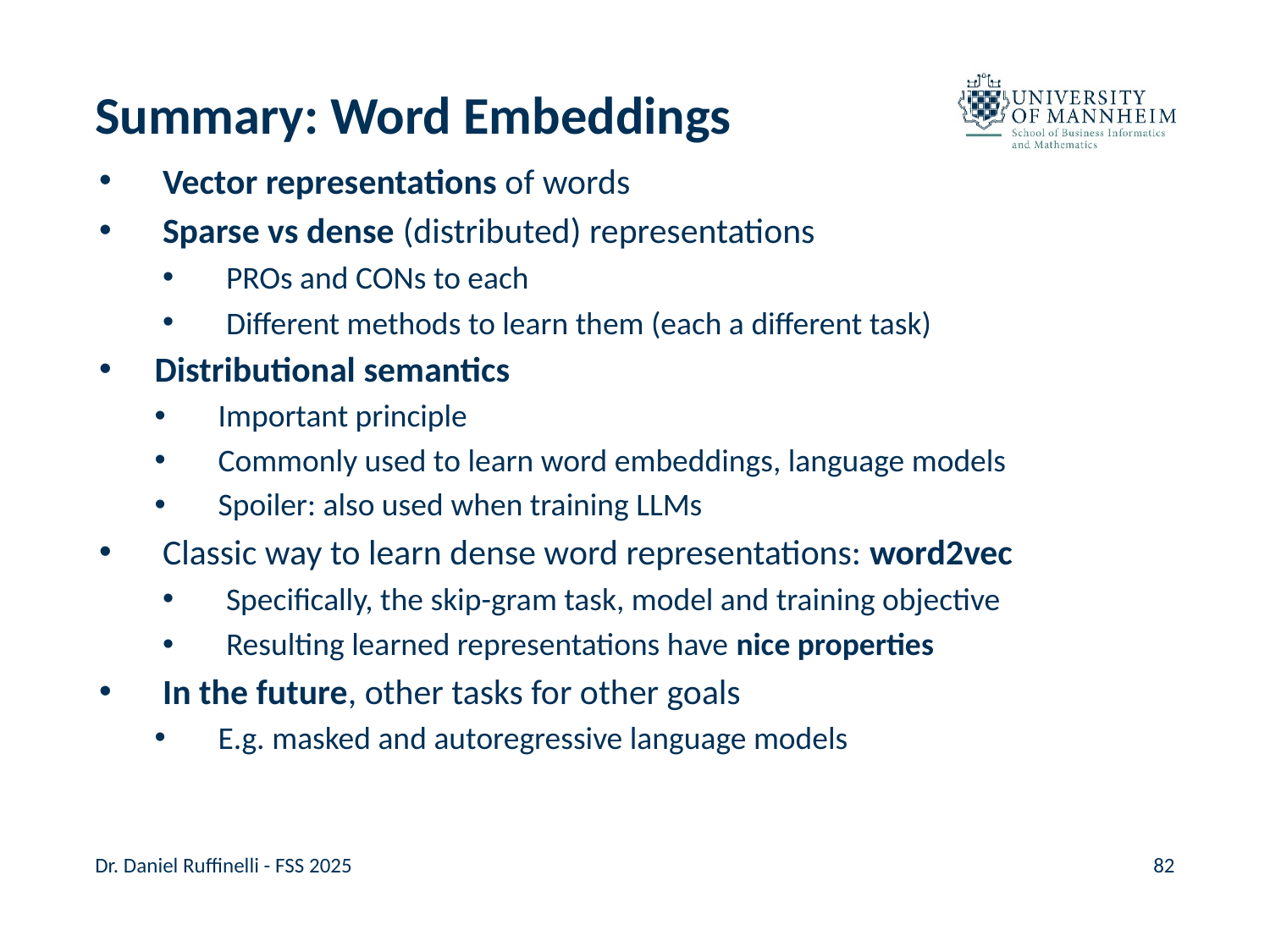

# Summary: Word Embeddings
Vector representations of words
Sparse vs dense (distributed) representations
PROs and CONs to each
Different methods to learn them (each a different task)
Distributional semantics
Important principle
Commonly used to learn word embeddings, language models
Spoiler: also used when training LLMs
Classic way to learn dense word representations: word2vec
Specifically, the skip-gram task, model and training objective
Resulting learned representations have nice properties
In the future, other tasks for other goals
E.g. masked and autoregressive language models
Dr. Daniel Ruffinelli - FSS 2025
82